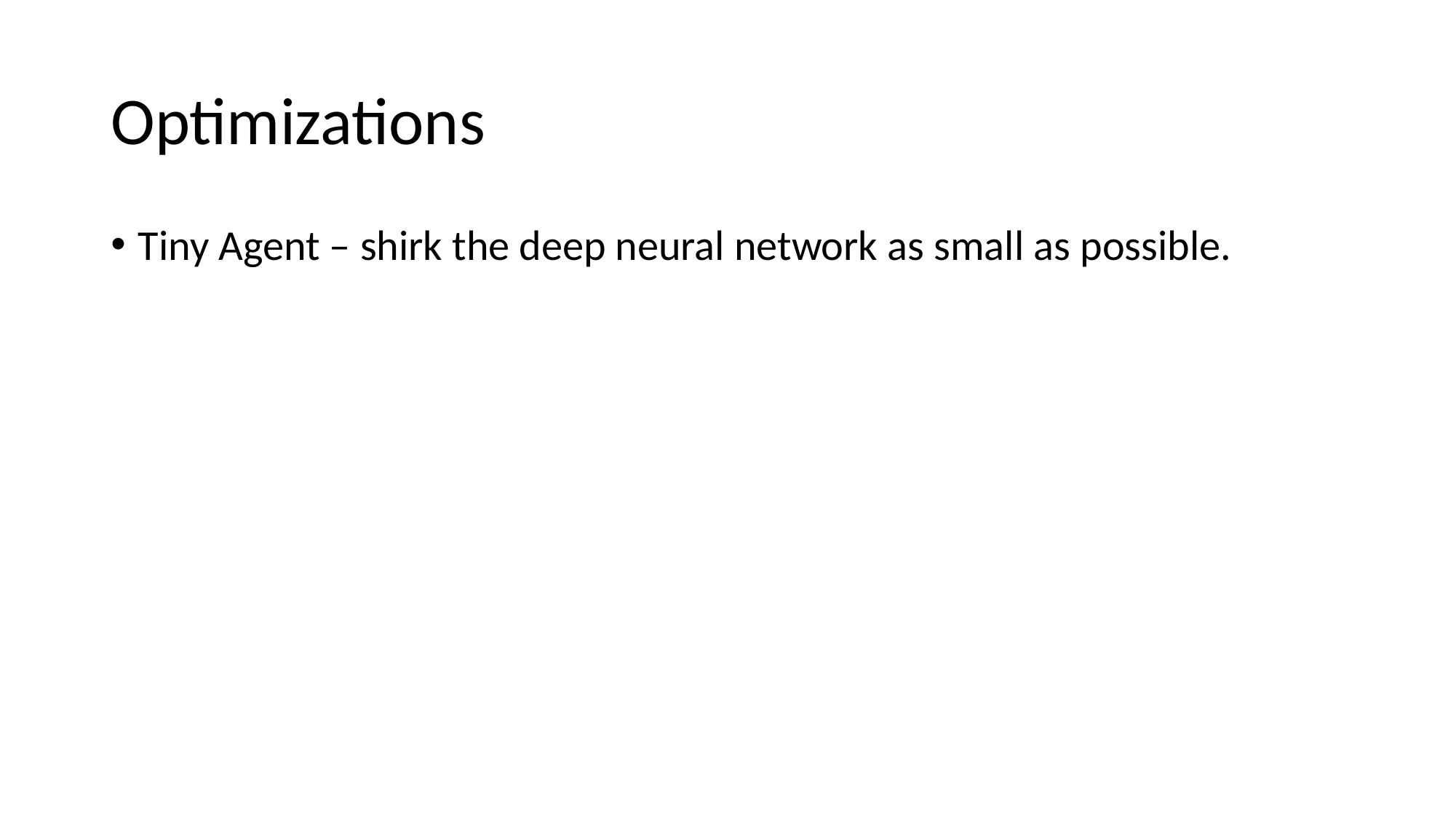

# Optimizations
Tiny Agent – shirk the deep neural network as small as possible.